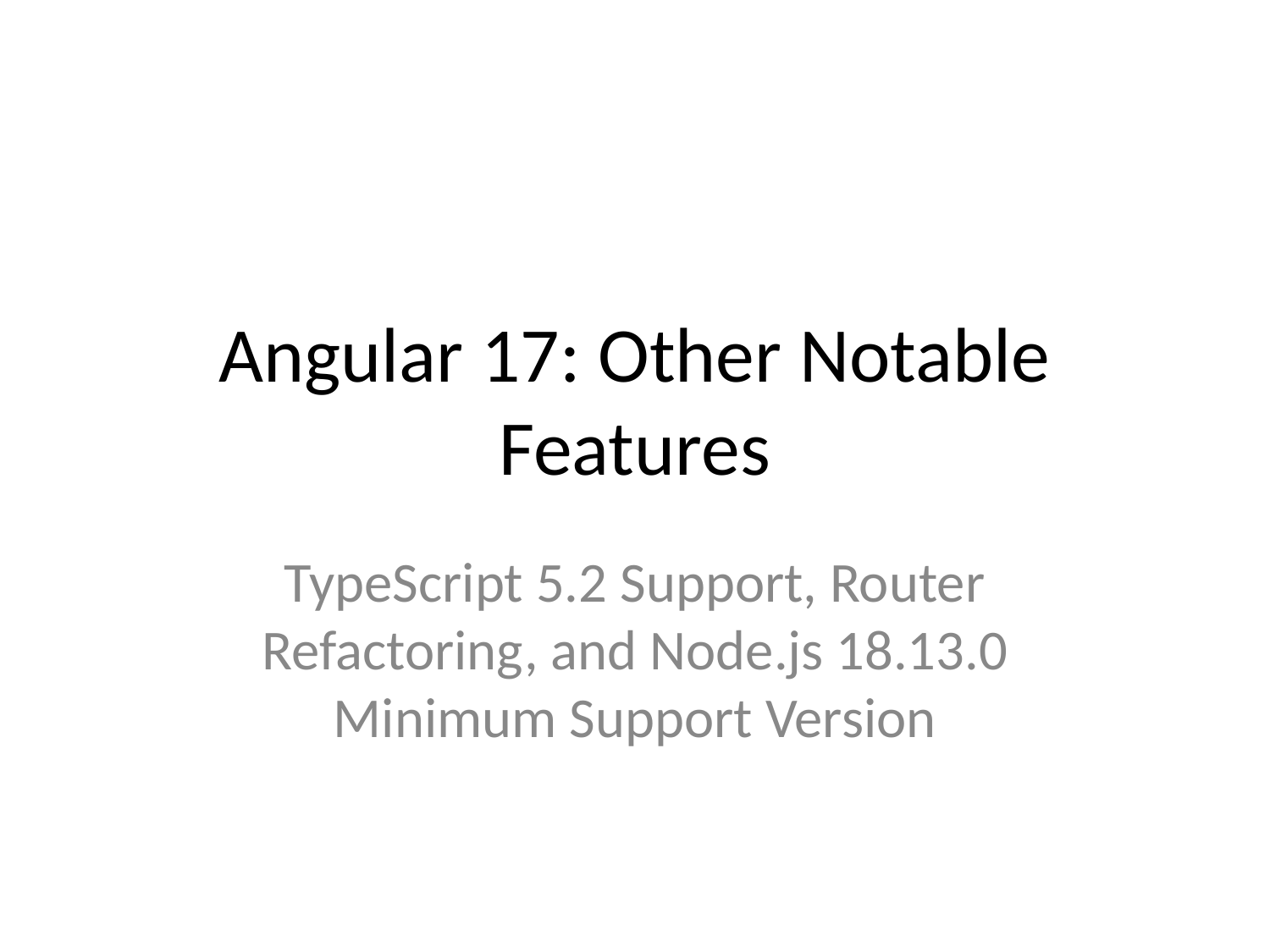

# Angular 17: Other Notable Features
TypeScript 5.2 Support, Router Refactoring, and Node.js 18.13.0 Minimum Support Version